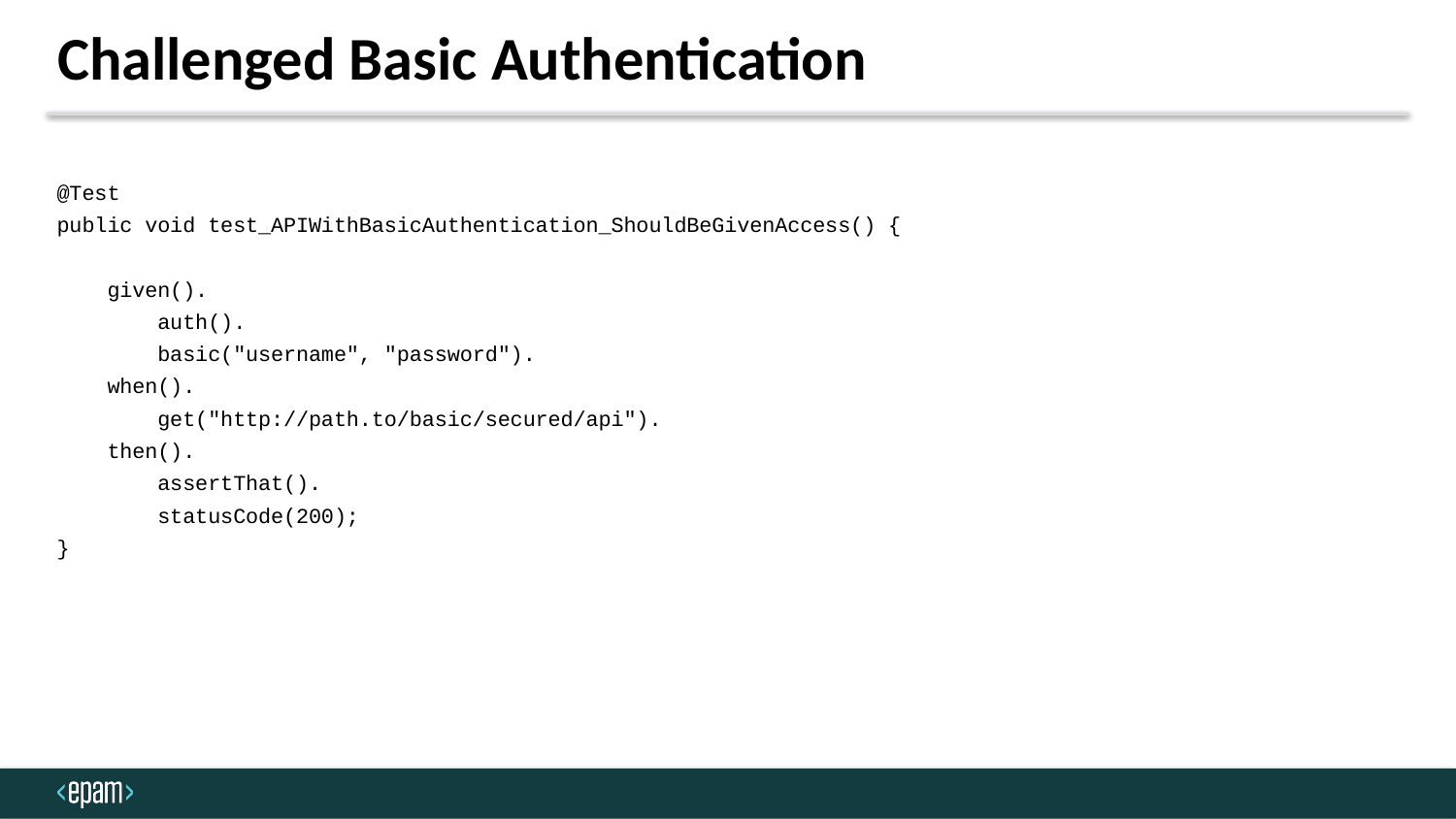

# Challenged Basic Authentication​
@Test
public void test_APIWithBasicAuthentication_ShouldBeGivenAccess() {
        
    given().
        auth().
        basic("username", "password").
    when().
        get("http://path.to/basic/secured/api").
    then().
        assertThat().
        statusCode(200);
}